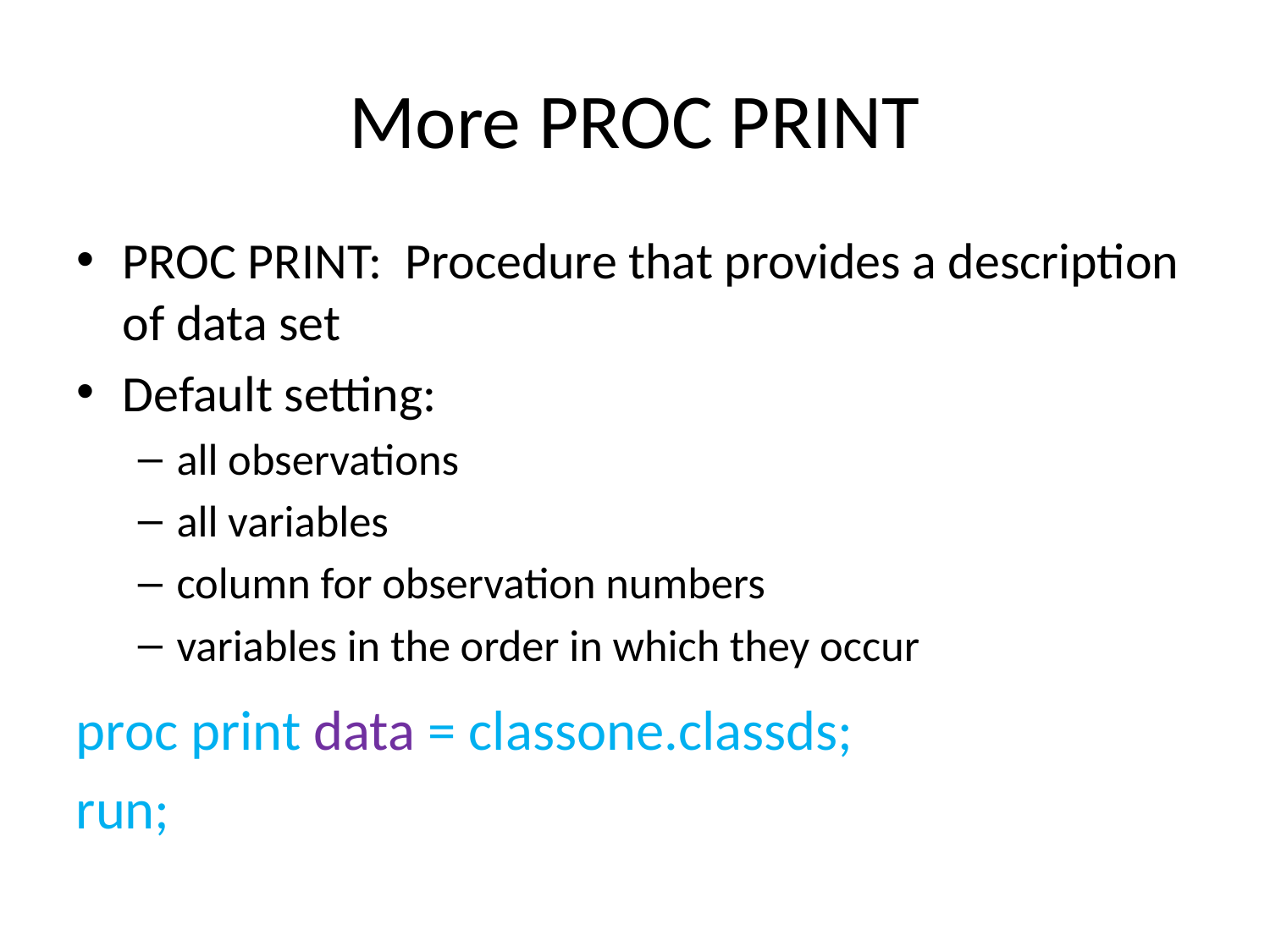

# More PROC PRINT
PROC PRINT:  Procedure that provides a description of data set
Default setting:
all observations
all variables
column for observation numbers
variables in the order in which they occur

proc print data = classone.classds;
run;